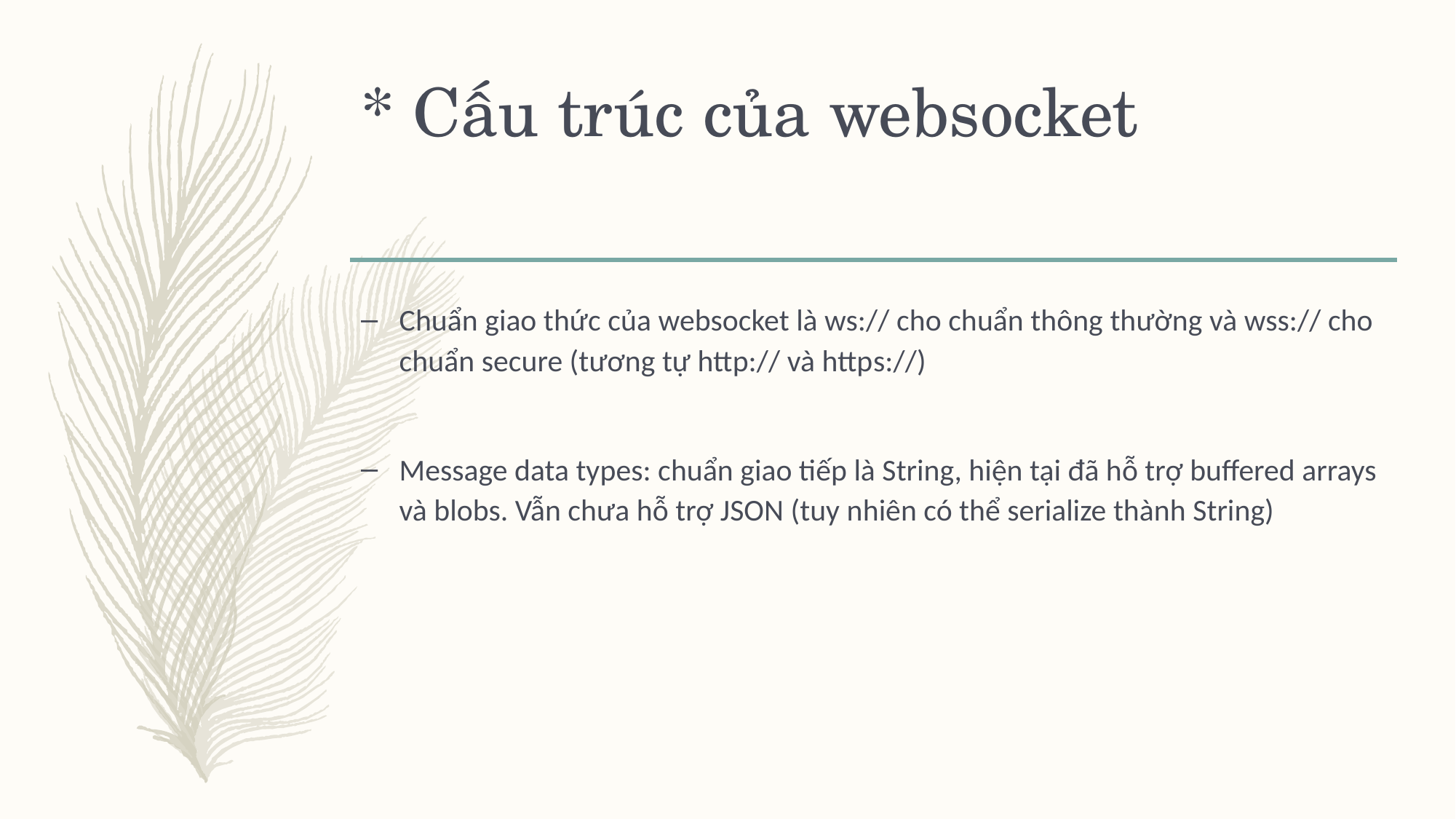

# * Cấu trúc của websocket
Chuẩn giao thức của websocket là ws:// cho chuẩn thông thường và wss:// cho chuẩn secure (tương tự http:// và https://)

Message data types: chuẩn giao tiếp là String, hiện tại đã hỗ trợ buffered arrays và blobs. Vẫn chưa hỗ trợ JSON (tuy nhiên có thể serialize thành String)